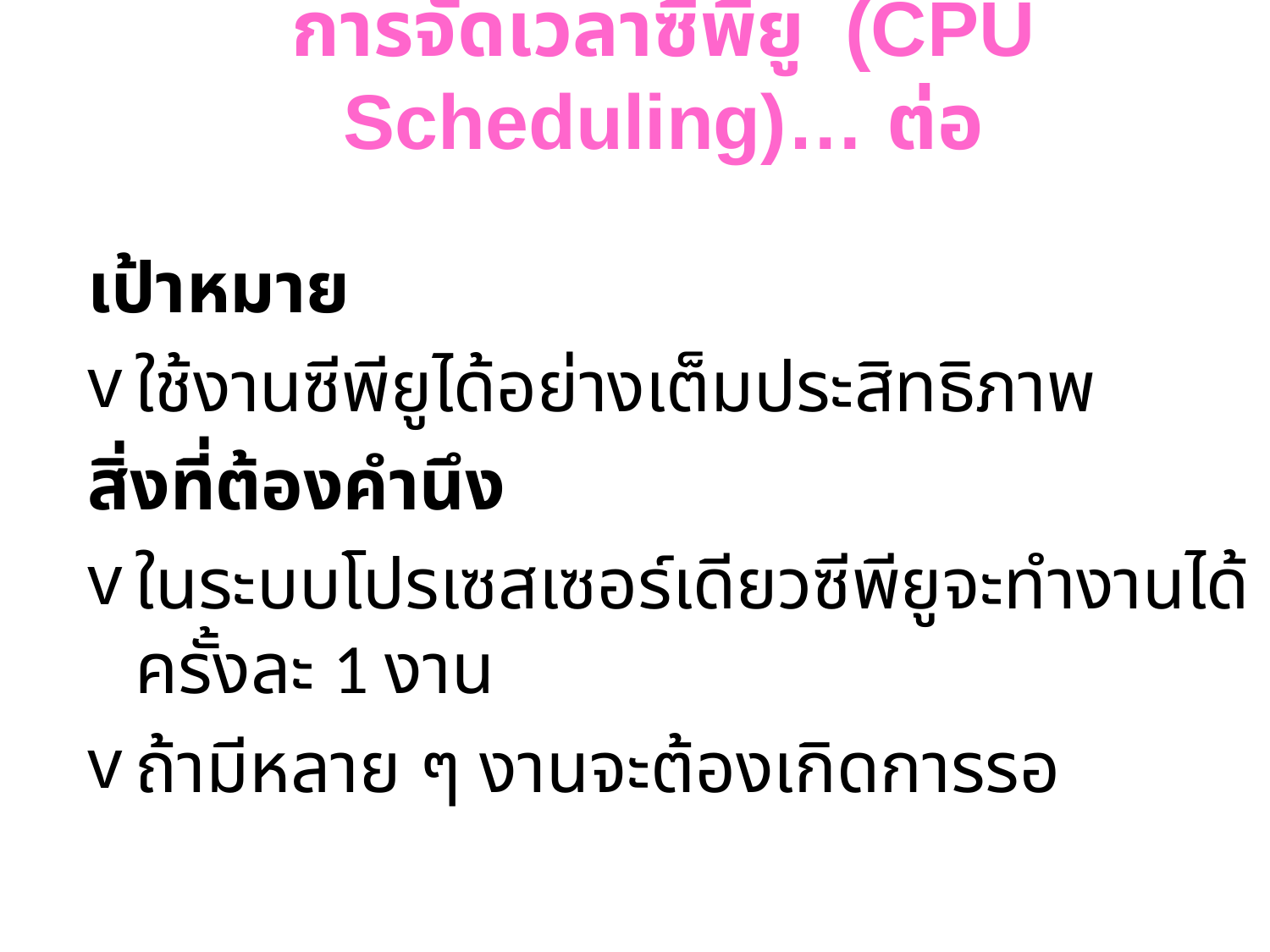

การจัดเวลาซีพียู  (CPU Scheduling)… ต่อ
เป้าหมาย
ใช้งานซีพียูได้อย่างเต็มประสิทธิภาพ
สิ่งที่ต้องคำนึง
ในระบบโปรเซสเซอร์เดียวซีพียูจะทำงานได้ครั้งละ 1 งาน
ถ้ามีหลาย ๆ งานจะต้องเกิดการรอ